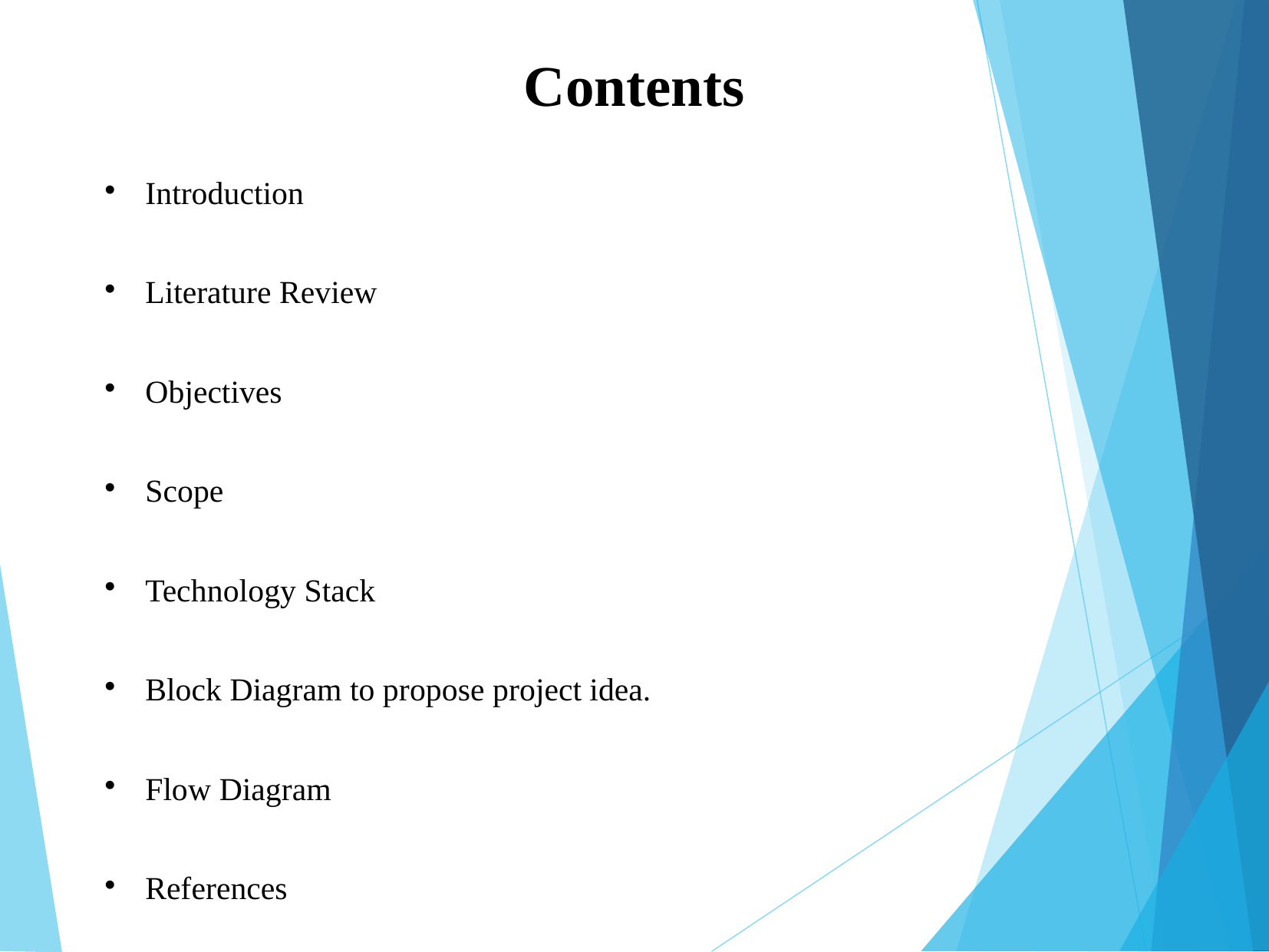

Contents
Introduction
Literature Review
Objectives
Scope
Technology Stack
Block Diagram to propose project idea.
Flow Diagram
References